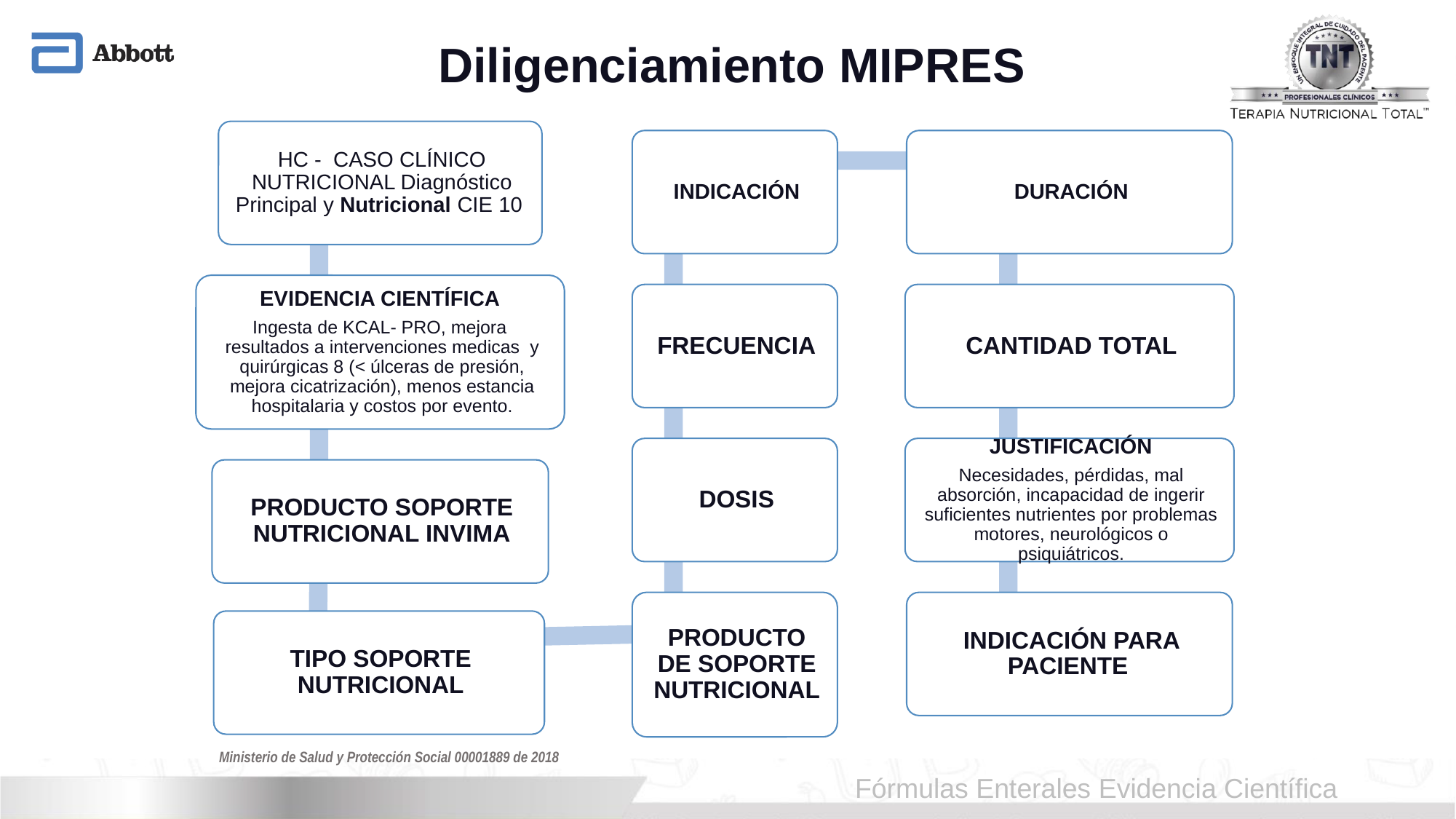

Diligenciamiento MIPRES

HC -  CASO CLÍNICO NUTRICIONAL Diagnóstico Principal y Nutricional CIE 10
EVIDENCIA CIENTÍFICA
Ingesta de KCAL- PRO, mejora  resultados a intervenciones medicas  y quirúrgicas 8 (< úlceras de presión, mejora cicatrización), menos estancia hospitalaria y costos por evento.
PRODUCTO SOPORTE NUTRICIONAL INVIMA
TIPO SOPORTE NUTRICIONAL
PRODUCTO DE SOPORTE NUTRICIONAL
DOSIS
FRECUENCIA
INDICACIÓN
DURACIÓN
CANTIDAD TOTAL
 JUSTIFICACIÓN
Necesidades, pérdidas, mal absorción, incapacidad de ingerir suficientes nutrientes por problemas motores, neurológicos o psiquiátricos.
INDICACIÓN PARA PACIENTE
Ministerio de Salud y Protección Social 00001889 de 2018